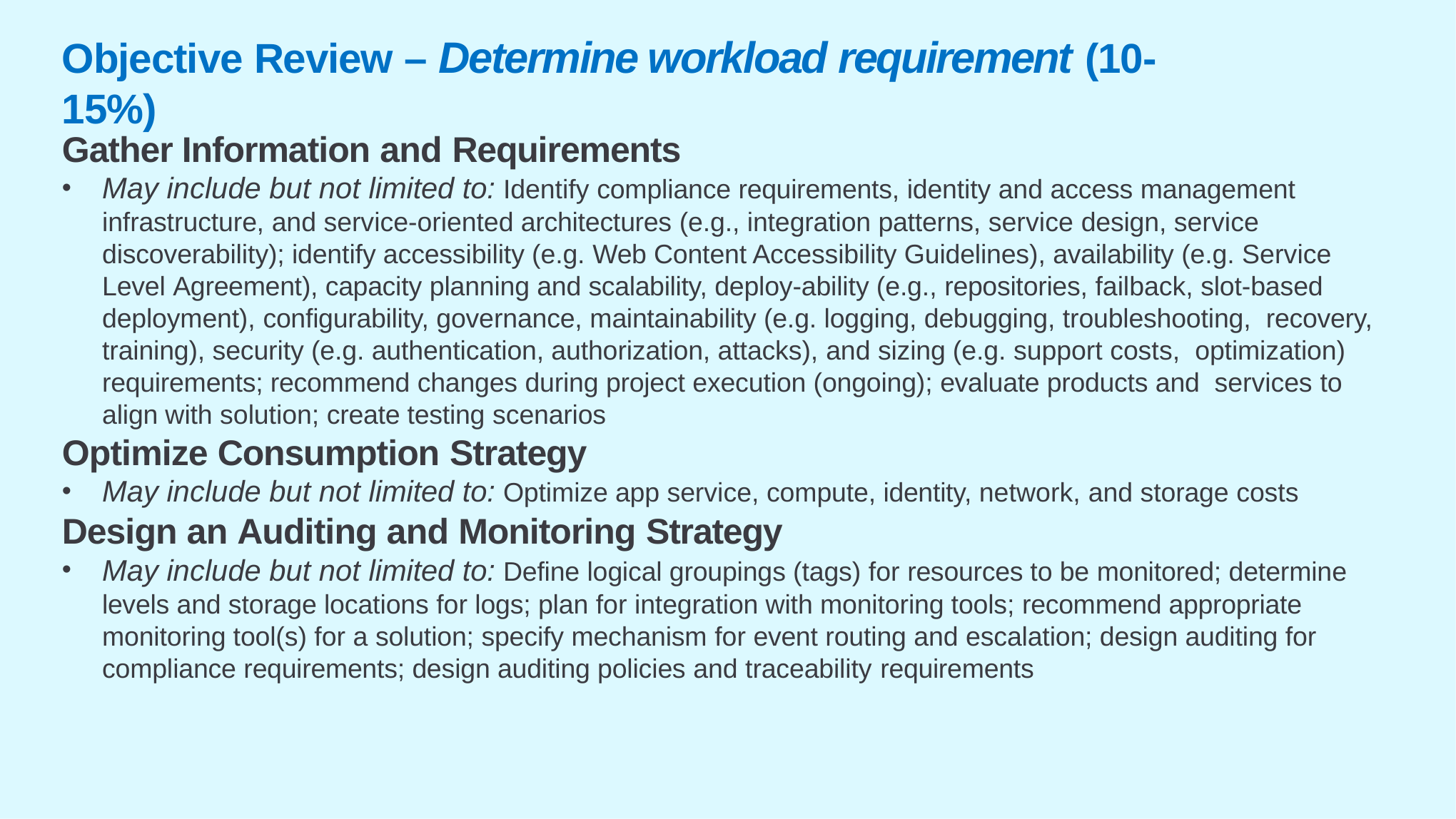

# Objective Review – Determine workload requirement (10-15%)
Gather Information and Requirements
May include but not limited to: Identify compliance requirements, identity and access management  infrastructure, and service-oriented architectures (e.g., integration patterns, service design, service  discoverability); identify accessibility (e.g. Web Content Accessibility Guidelines), availability (e.g. Service  Level Agreement), capacity planning and scalability, deploy-ability (e.g., repositories, failback, slot-based  deployment), configurability, governance, maintainability (e.g. logging, debugging, troubleshooting,  recovery, training), security (e.g. authentication, authorization, attacks), and sizing (e.g. support costs,  optimization) requirements; recommend changes during project execution (ongoing); evaluate products and  services to align with solution; create testing scenarios
Optimize Consumption Strategy
May include but not limited to: Optimize app service, compute, identity, network, and storage costs
Design an Auditing and Monitoring Strategy
May include but not limited to: Define logical groupings (tags) for resources to be monitored; determine  levels and storage locations for logs; plan for integration with monitoring tools; recommend appropriate  monitoring tool(s) for a solution; specify mechanism for event routing and escalation; design auditing for  compliance requirements; design auditing policies and traceability requirements